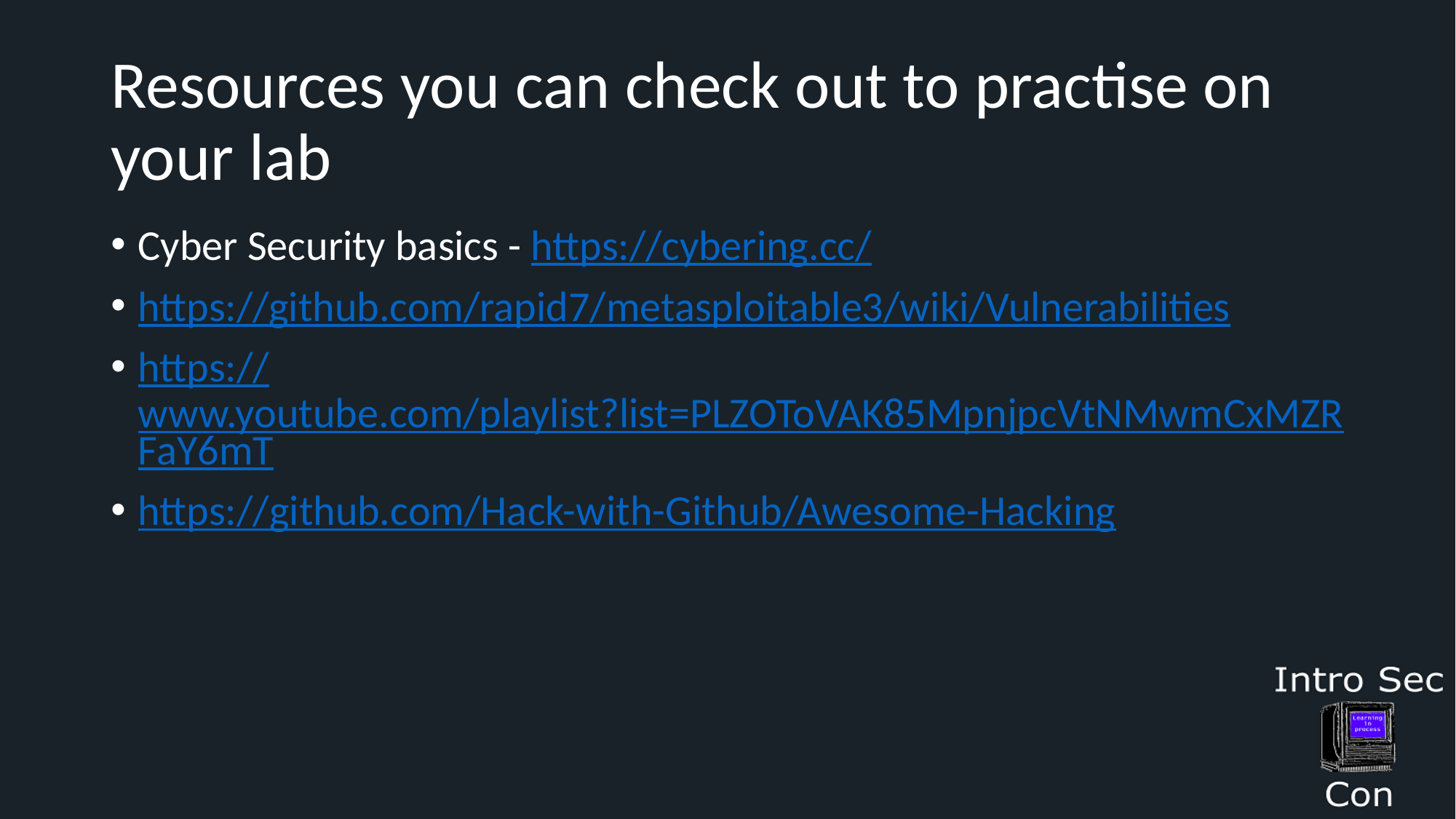

# Resources you can check out to practise on your lab
Cyber Security basics - https://cybering.cc/
https://github.com/rapid7/metasploitable3/wiki/Vulnerabilities
https://www.youtube.com/playlist?list=PLZOToVAK85MpnjpcVtNMwmCxMZRFaY6mT
https://github.com/Hack-with-Github/Awesome-Hacking